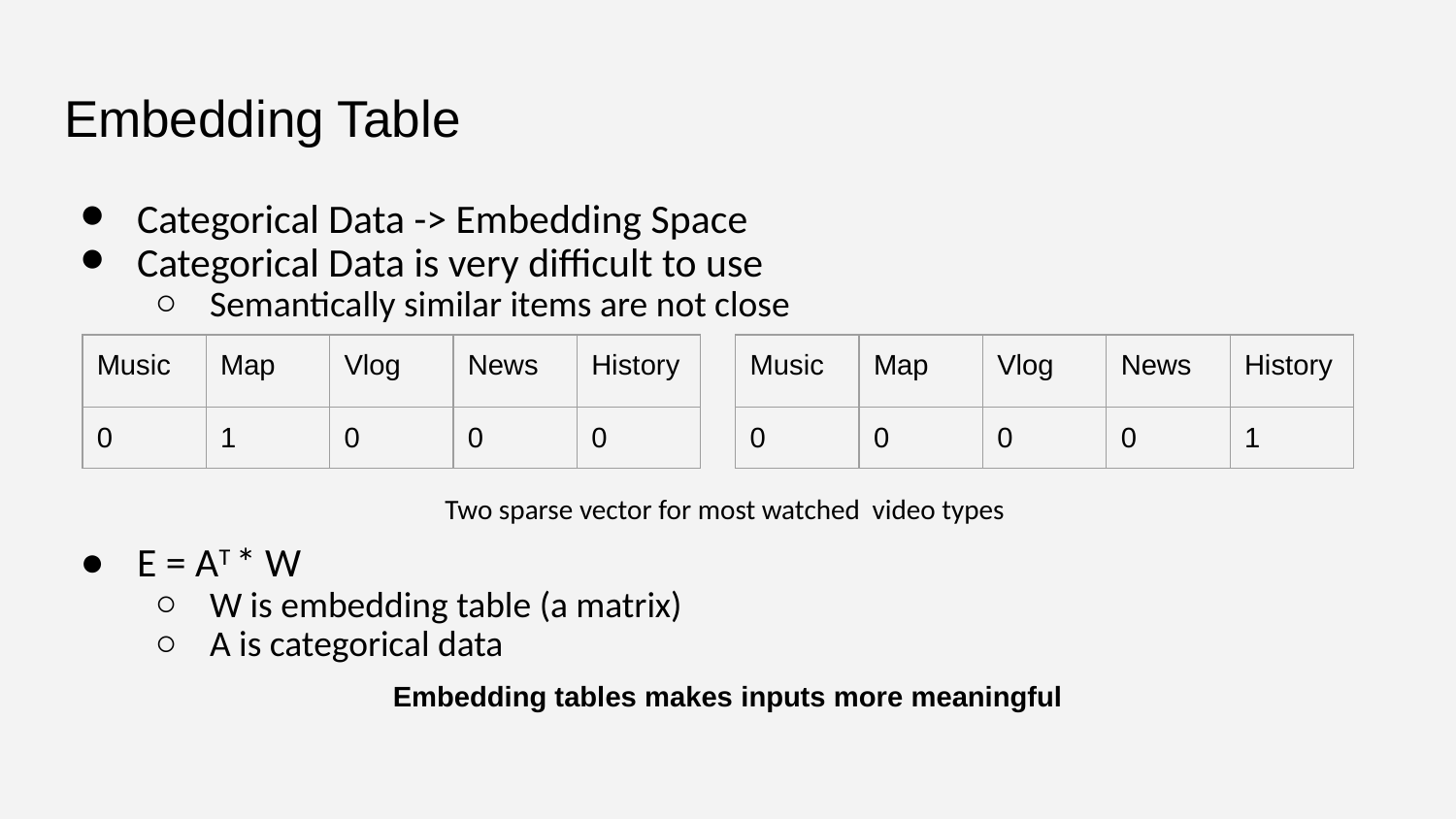

# Embedding Table

Categorical Data -> Embedding Space
Categorical Data is very difficult to use
Semantically similar items are not close

E = AT * W
W is embedding table (a matrix)
A is categorical data

| Music | Map | Vlog | News | History |
| --- | --- | --- | --- | --- |
| 0 | 1 | 0 | 0 | 0 |
| Music | Map | Vlog | News | History |
| --- | --- | --- | --- | --- |
| 0 | 0 | 0 | 0 | 1 |
Two sparse vector for most watched  video types
Embedding tables makes inputs more meaningful